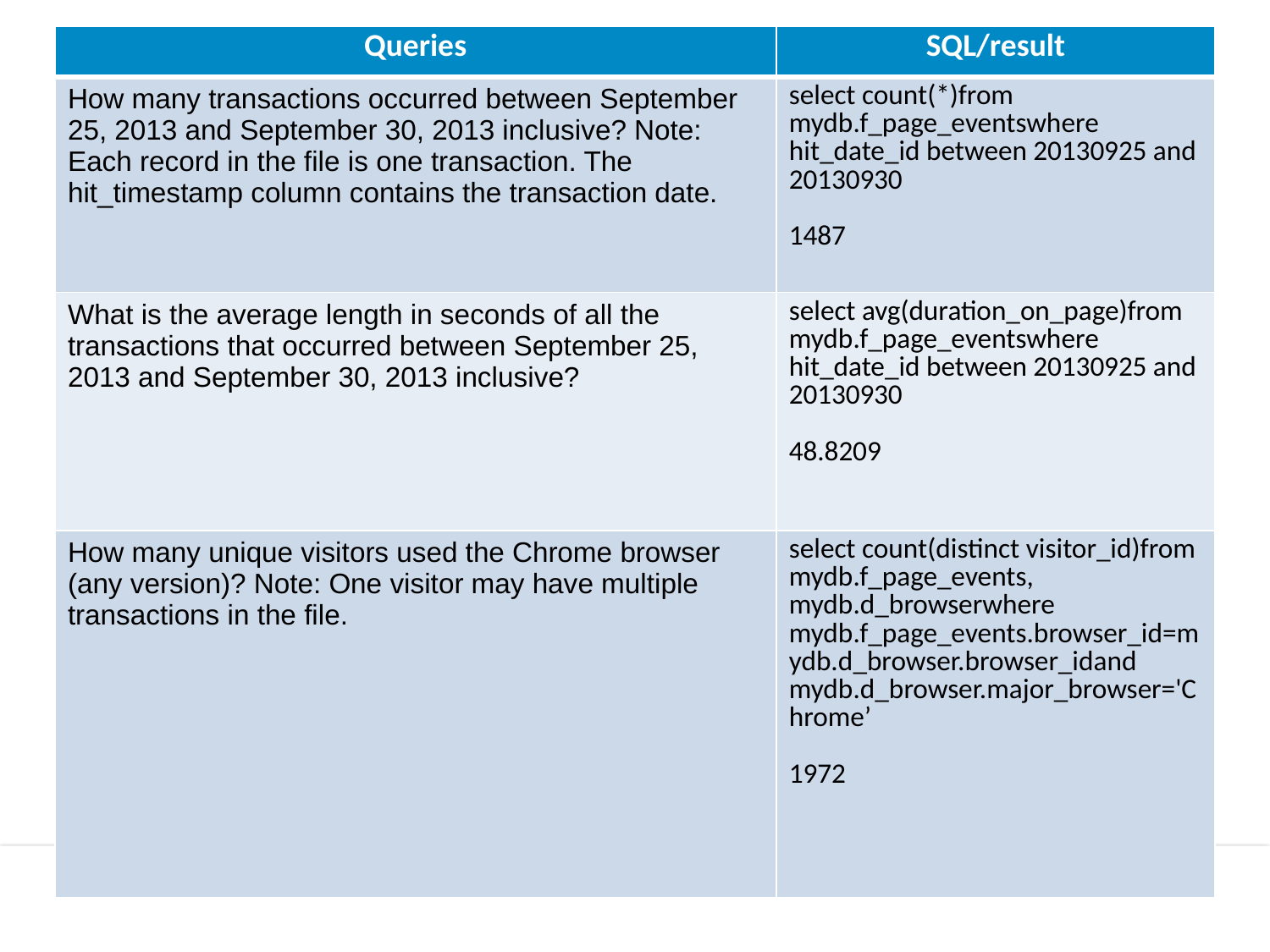

| Queries | SQL/result |
| --- | --- |
| How many transactions occurred between September 25, 2013 and September 30, 2013 inclusive? Note: Each record in the file is one transaction. The hit\_timestamp column contains the transaction date. | select count(\*)from mydb.f\_page\_eventswhere hit\_date\_id between 20130925 and 20130930 1487 |
| What is the average length in seconds of all the transactions that occurred between September 25, 2013 and September 30, 2013 inclusive? | select avg(duration\_on\_page)from mydb.f\_page\_eventswhere hit\_date\_id between 20130925 and 20130930 48.8209 |
| How many unique visitors used the Chrome browser (any version)? Note: One visitor may have multiple transactions in the file. | select count(distinct visitor\_id)from mydb.f\_page\_events, mydb.d\_browserwhere mydb.f\_page\_events.browser\_id=mydb.d\_browser.browser\_idand mydb.d\_browser.major\_browser='Chrome’ 1972 |